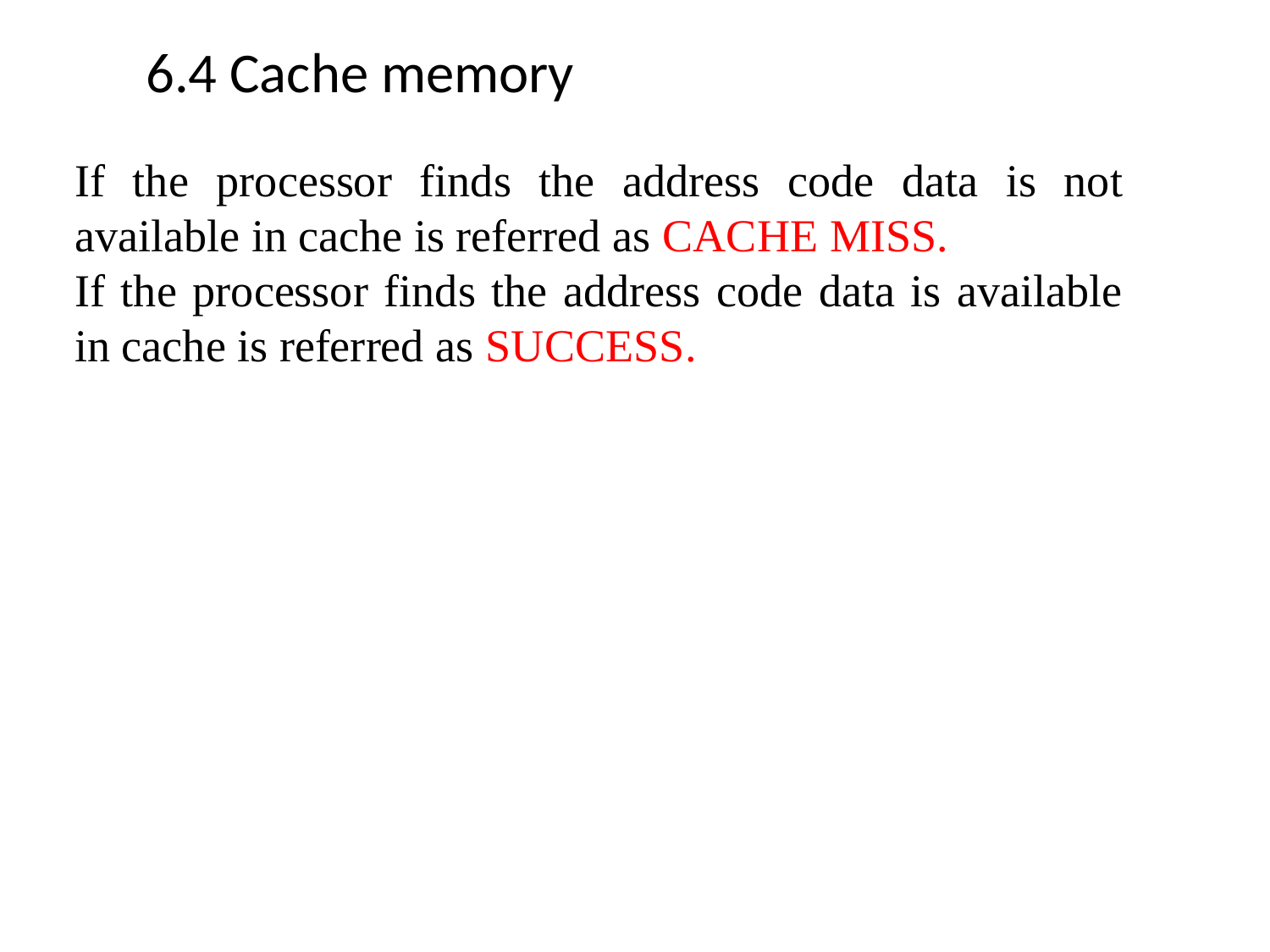

# 6.4 Cache memory
If the processor finds the address code data is not available in cache is referred as CACHE MISS.
If the processor finds the address code data is available in cache is referred as SUCCESS.